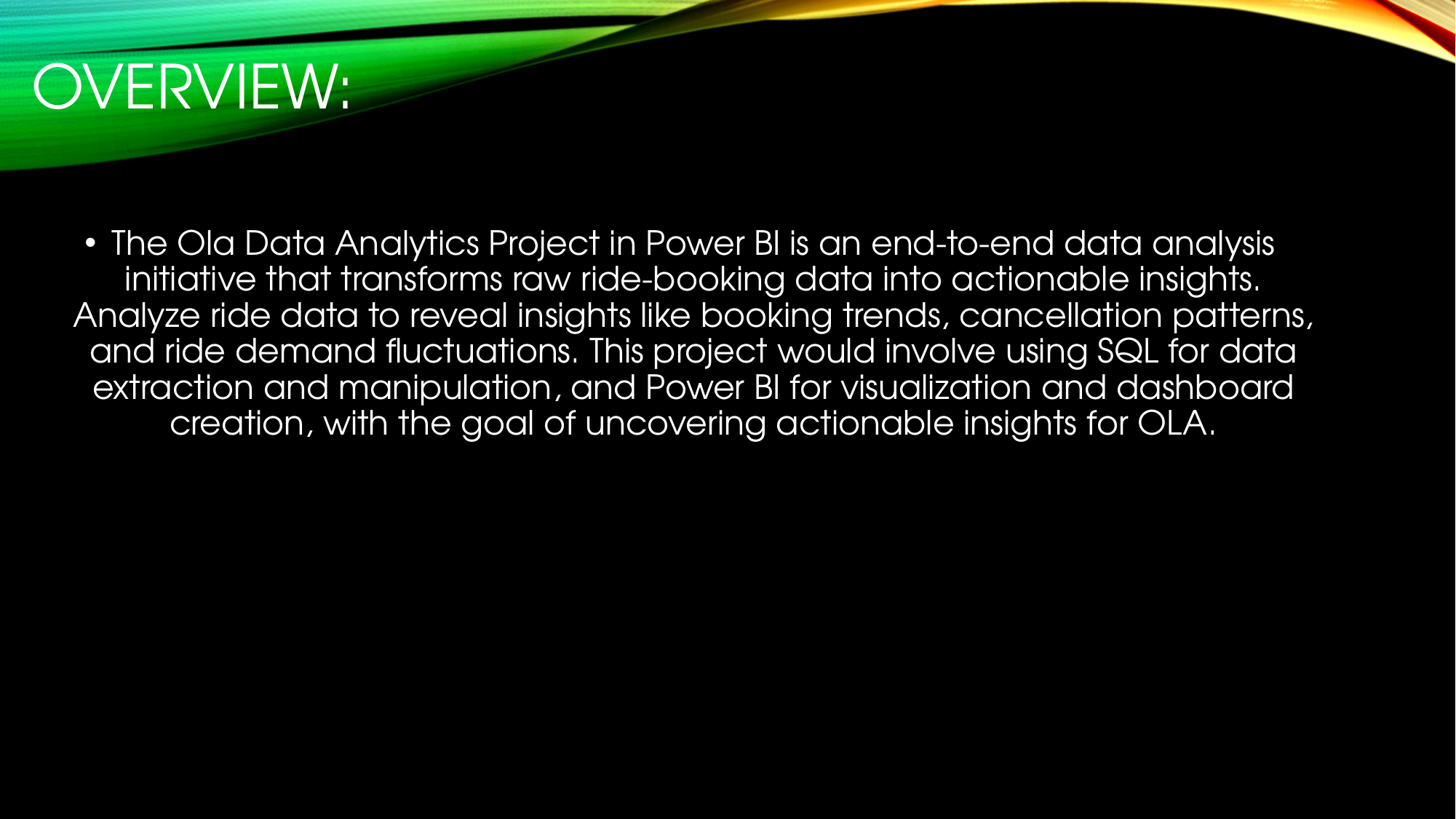

# Overview:
The Ola Data Analytics Project in Power BI is an end-to-end data analysis initiative that transforms raw ride-booking data into actionable insights. Analyze ride data to reveal insights like booking trends, cancellation patterns, and ride demand fluctuations. This project would involve using SQL for data extraction and manipulation, and Power BI for visualization and dashboard creation, with the goal of uncovering actionable insights for OLA.